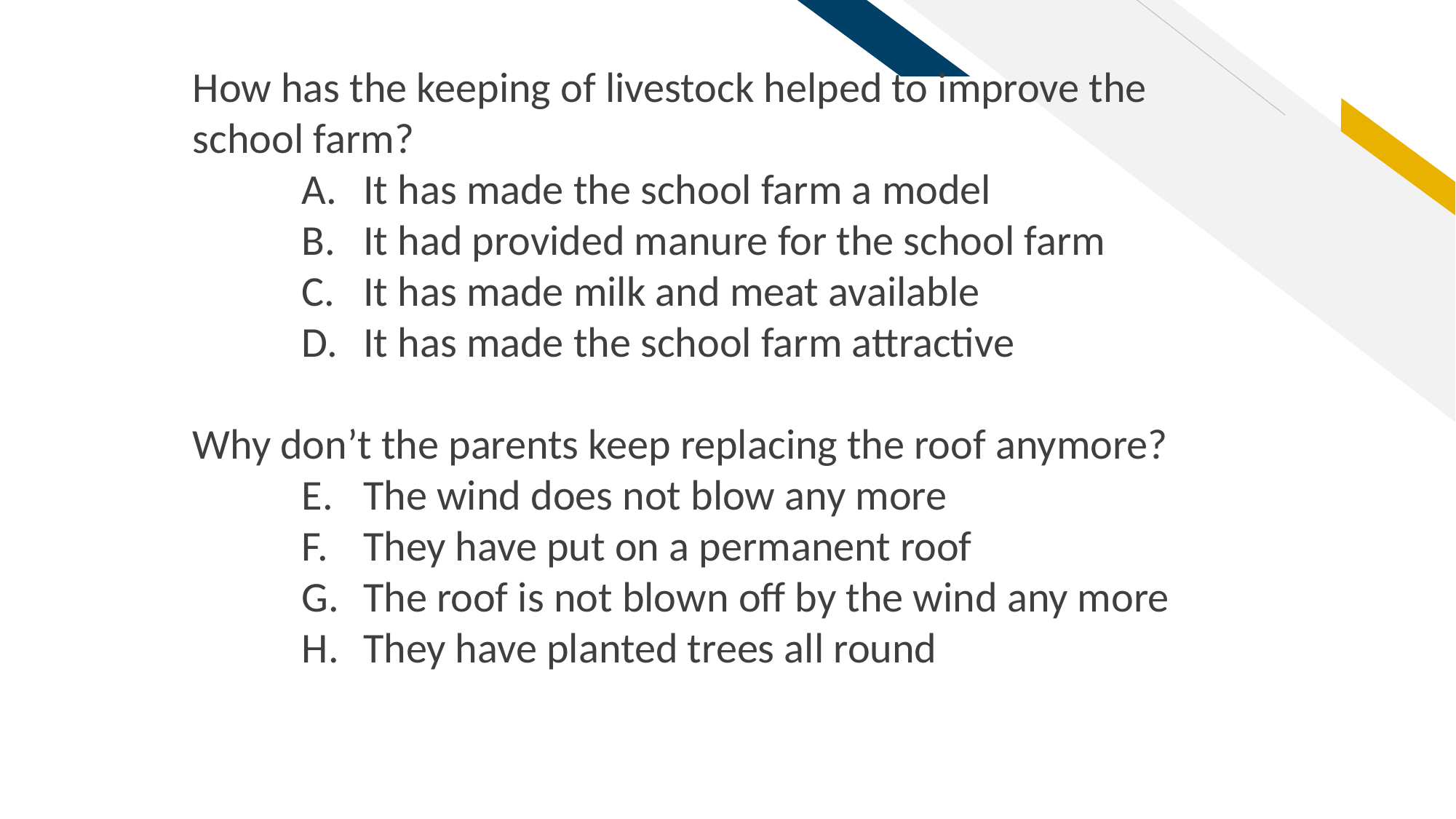

How has the keeping of livestock helped to improve the school farm?
It has made the school farm a model
It had provided manure for the school farm
It has made milk and meat available
It has made the school farm attractive

Why don’t the parents keep replacing the roof anymore?
The wind does not blow any more
They have put on a permanent roof
The roof is not blown off by the wind any more
They have planted trees all round